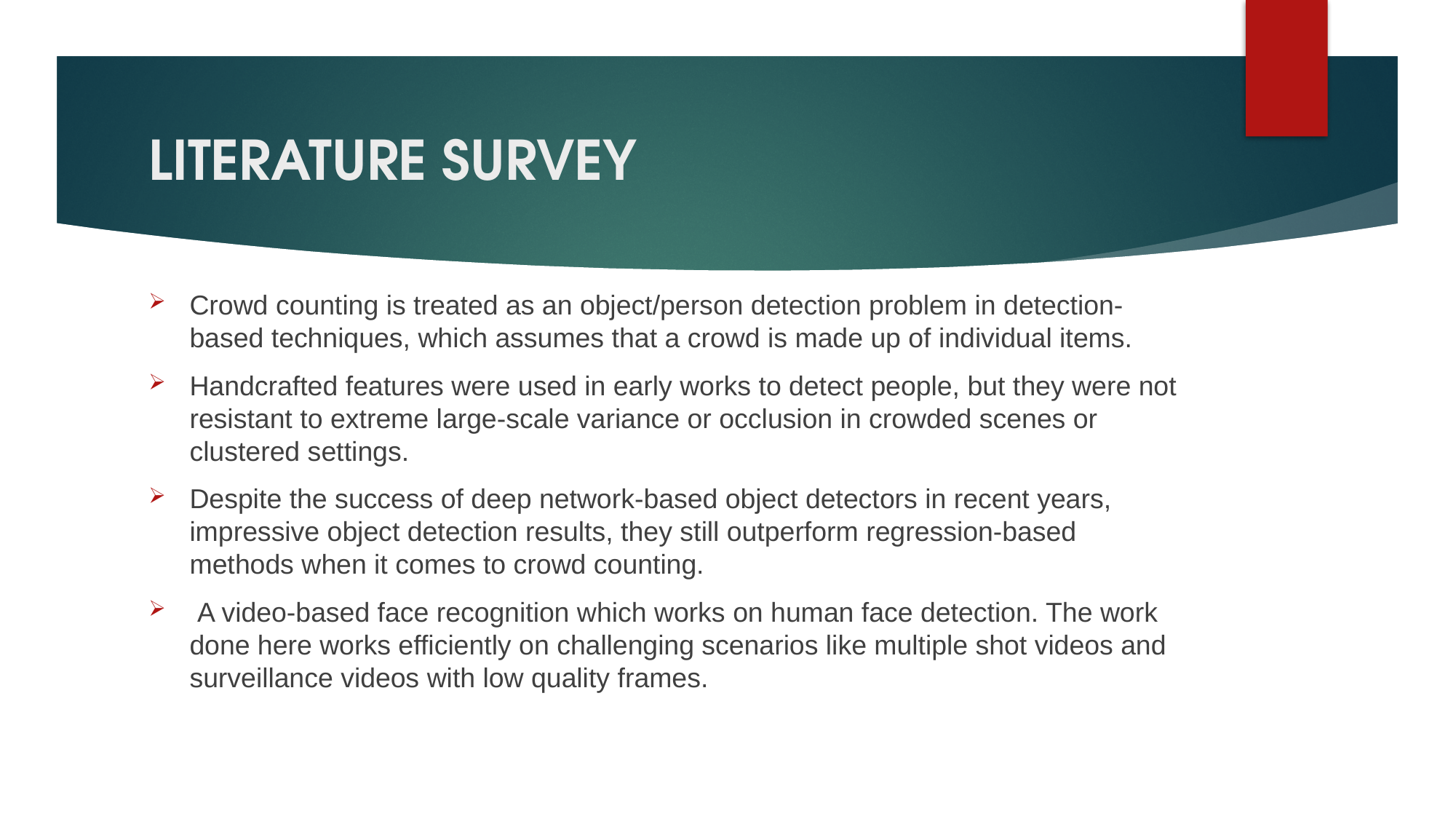

# LITERATURE SURVEY
Crowd counting is treated as an object/person detection problem in detection-based techniques, which assumes that a crowd is made up of individual items.
Handcrafted features were used in early works to detect people, but they were not resistant to extreme large-scale variance or occlusion in crowded scenes or clustered settings.
Despite the success of deep network-based object detectors in recent years, impressive object detection results, they still outperform regression-based methods when it comes to crowd counting.
 A video-based face recognition which works on human face detection. The work done here works efficiently on challenging scenarios like multiple shot videos and surveillance videos with low quality frames.